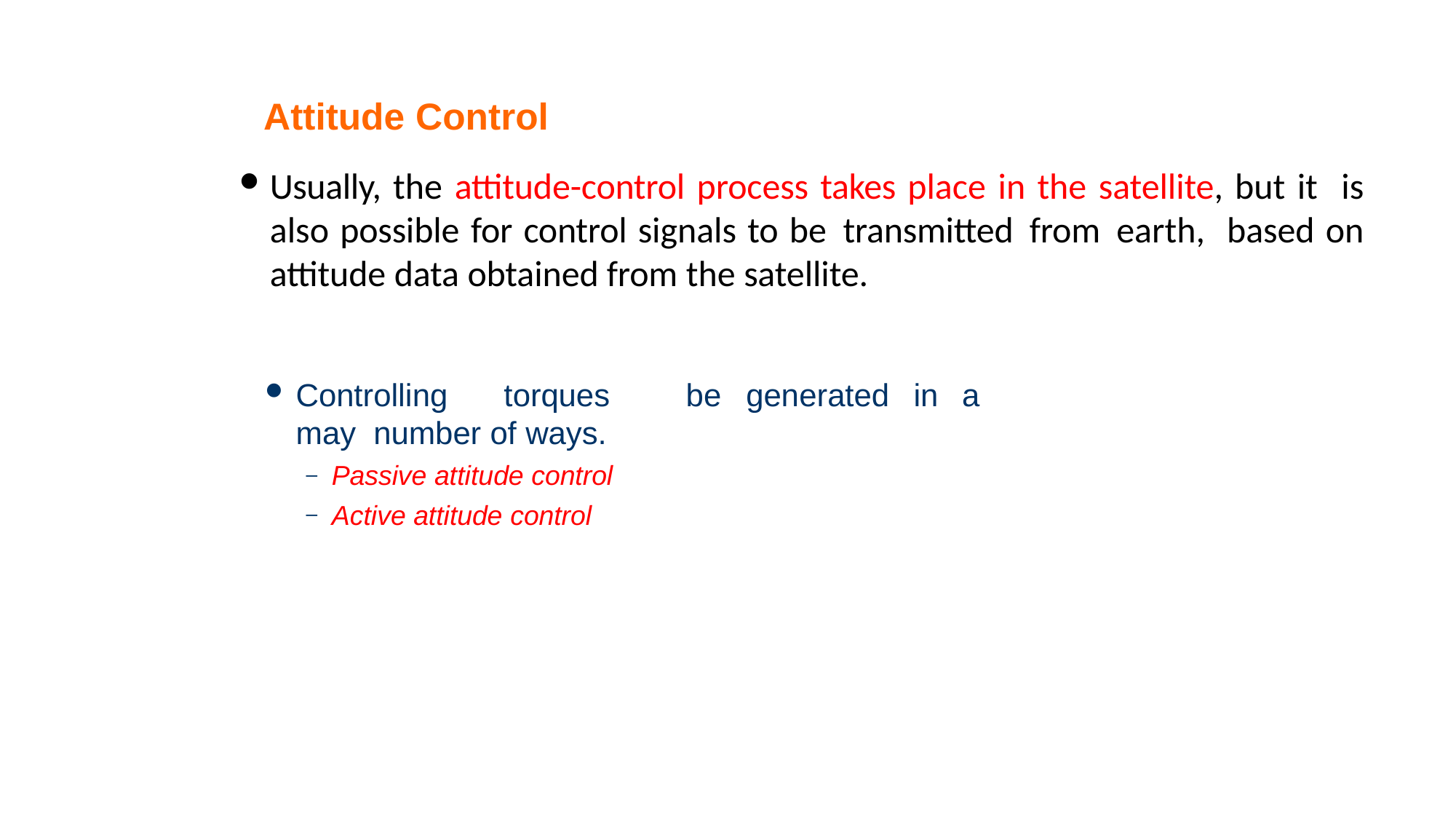

# Attitude Control
Usually, the attitude-control process takes place in the satellite, but it  is also possible for control signals to be transmitted from earth,  based on attitude data obtained from the satellite.
Controlling	torques	may  number of ways.
Passive attitude control
Active attitude control
be	generated	in	a